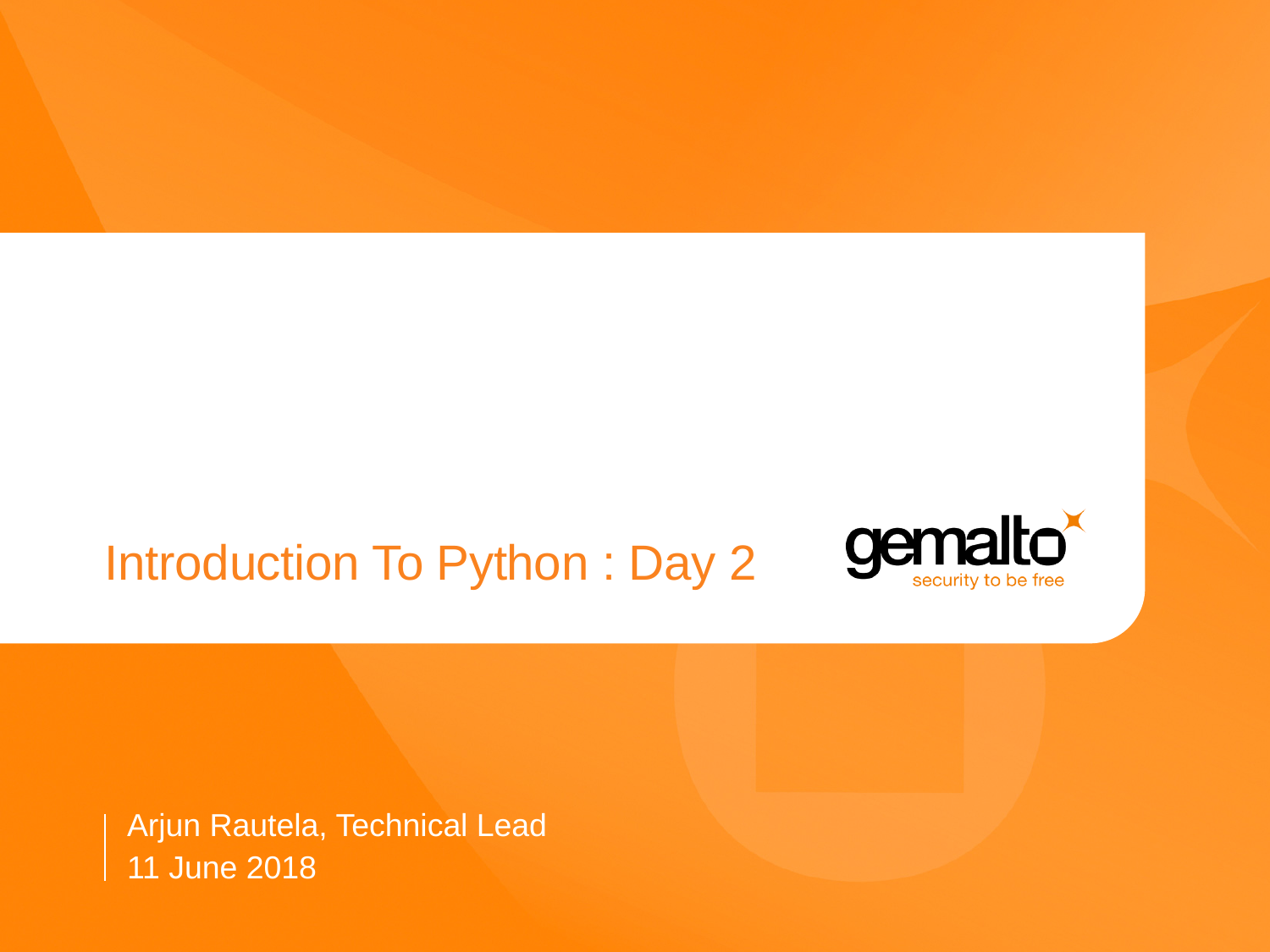

# Introduction To Python : Day 2
Arjun Rautela, Technical Lead
11 June 2018